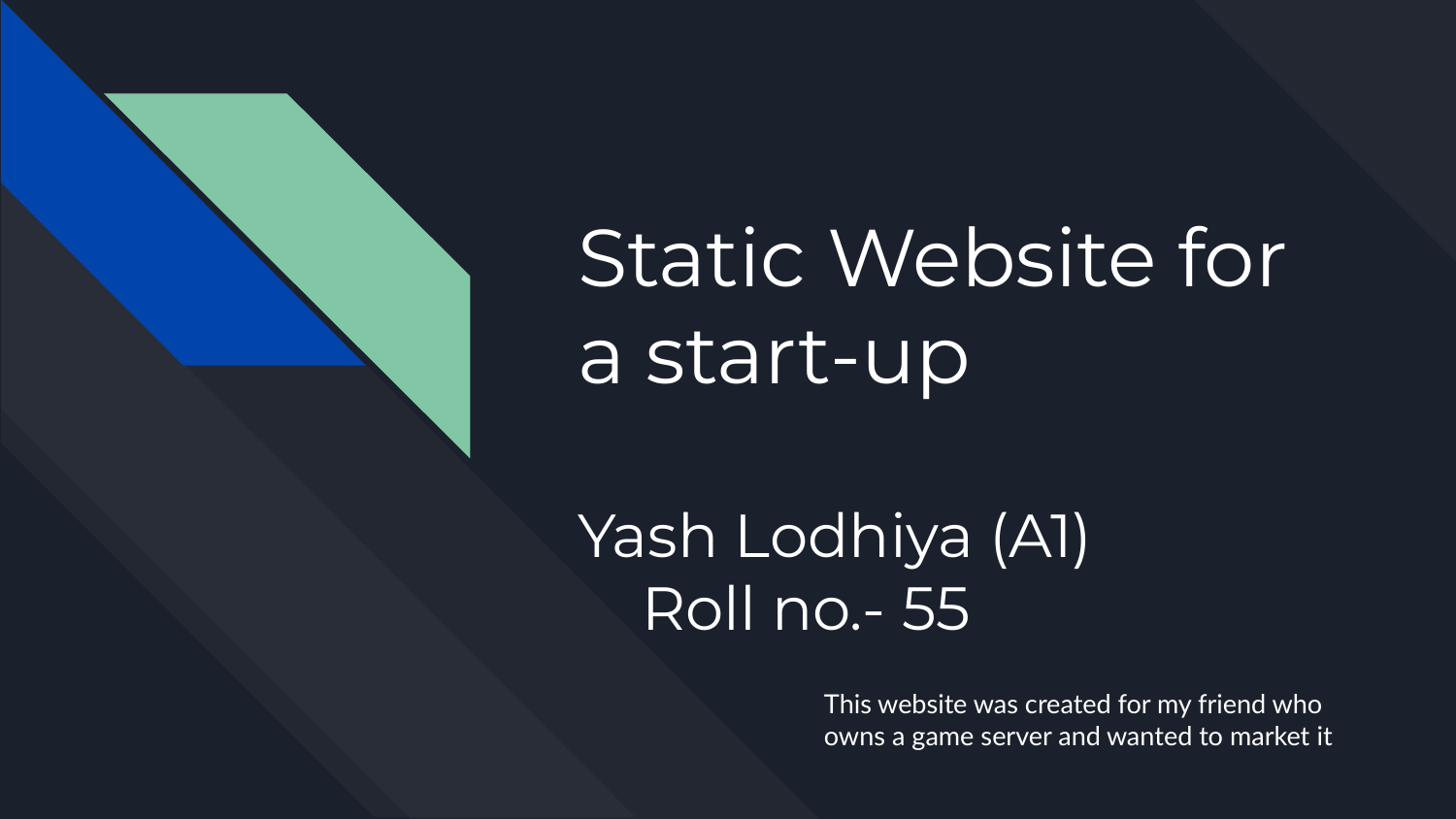

# Static Website for a start-up

Yash Lodhiya (A1)
    Roll no.- 55
This website was created for my friend who owns a game server and wanted to market it